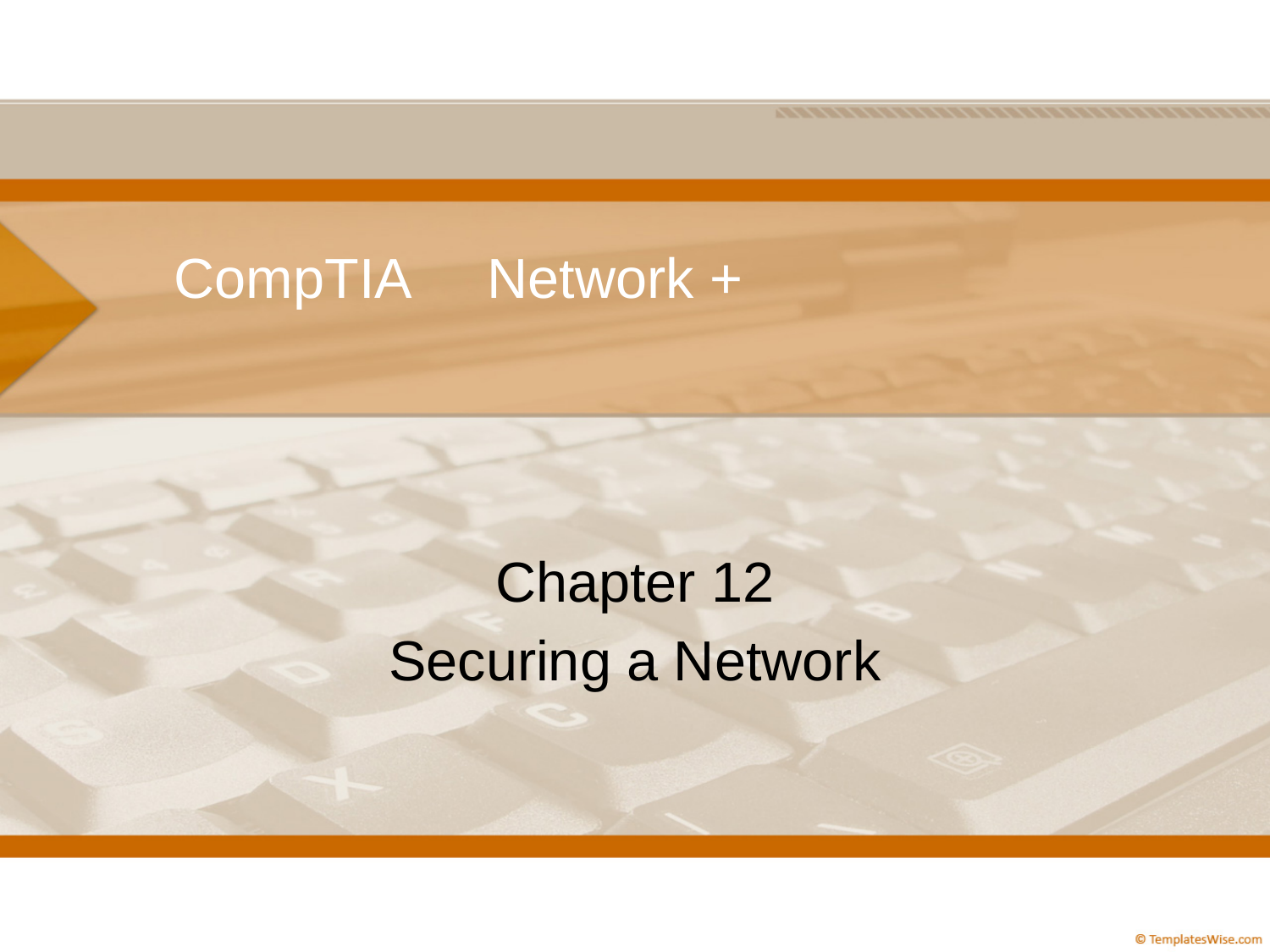

# CompTIA     Network +
Chapter 12
Securing a Network